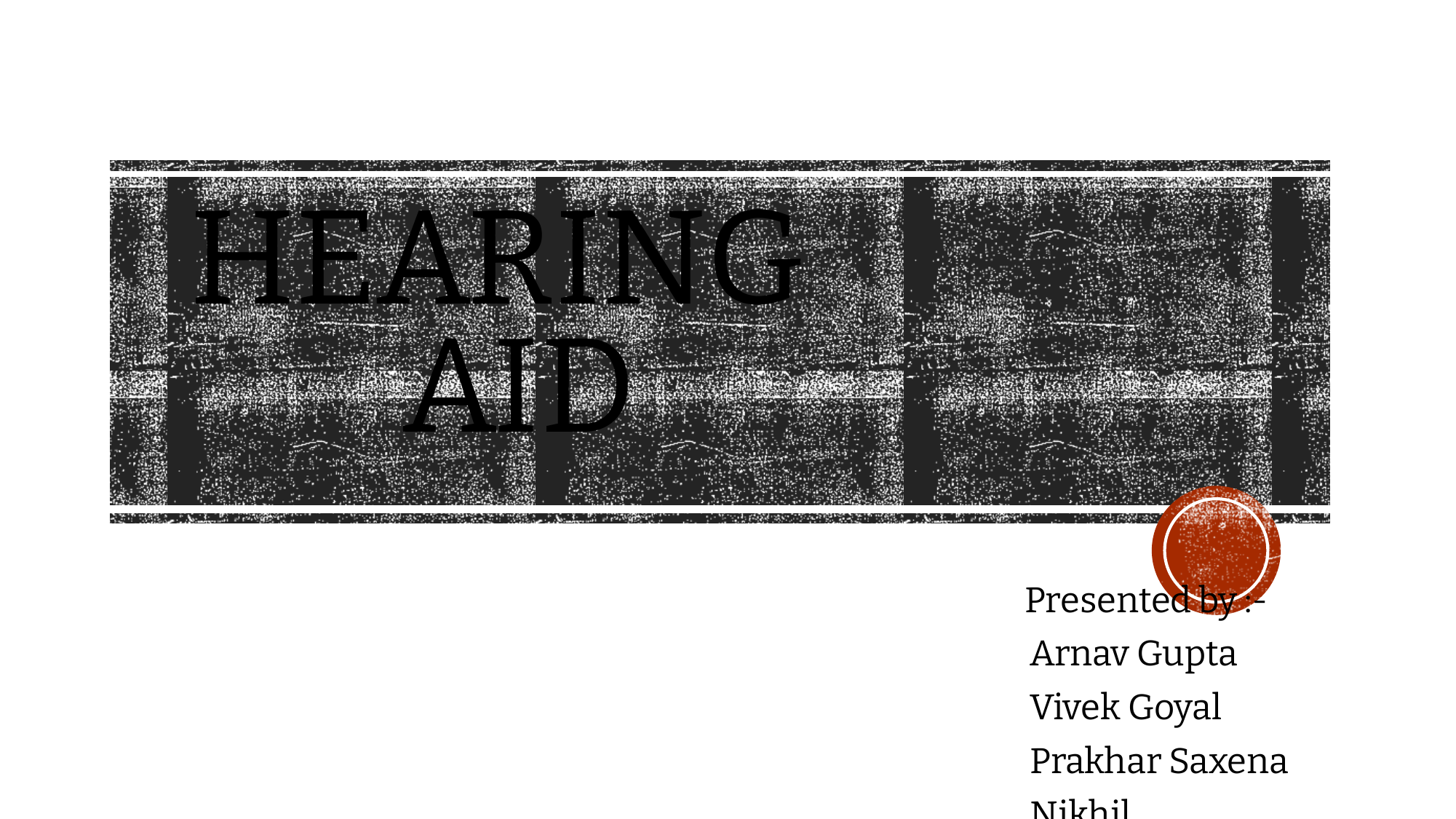

# hearing aid
                                                                   Presented by :-
                                                      Arnav Gupta
                                                      Vivek Goyal
                                                      Prakhar Saxena
                                                      Nikhil Srivastava